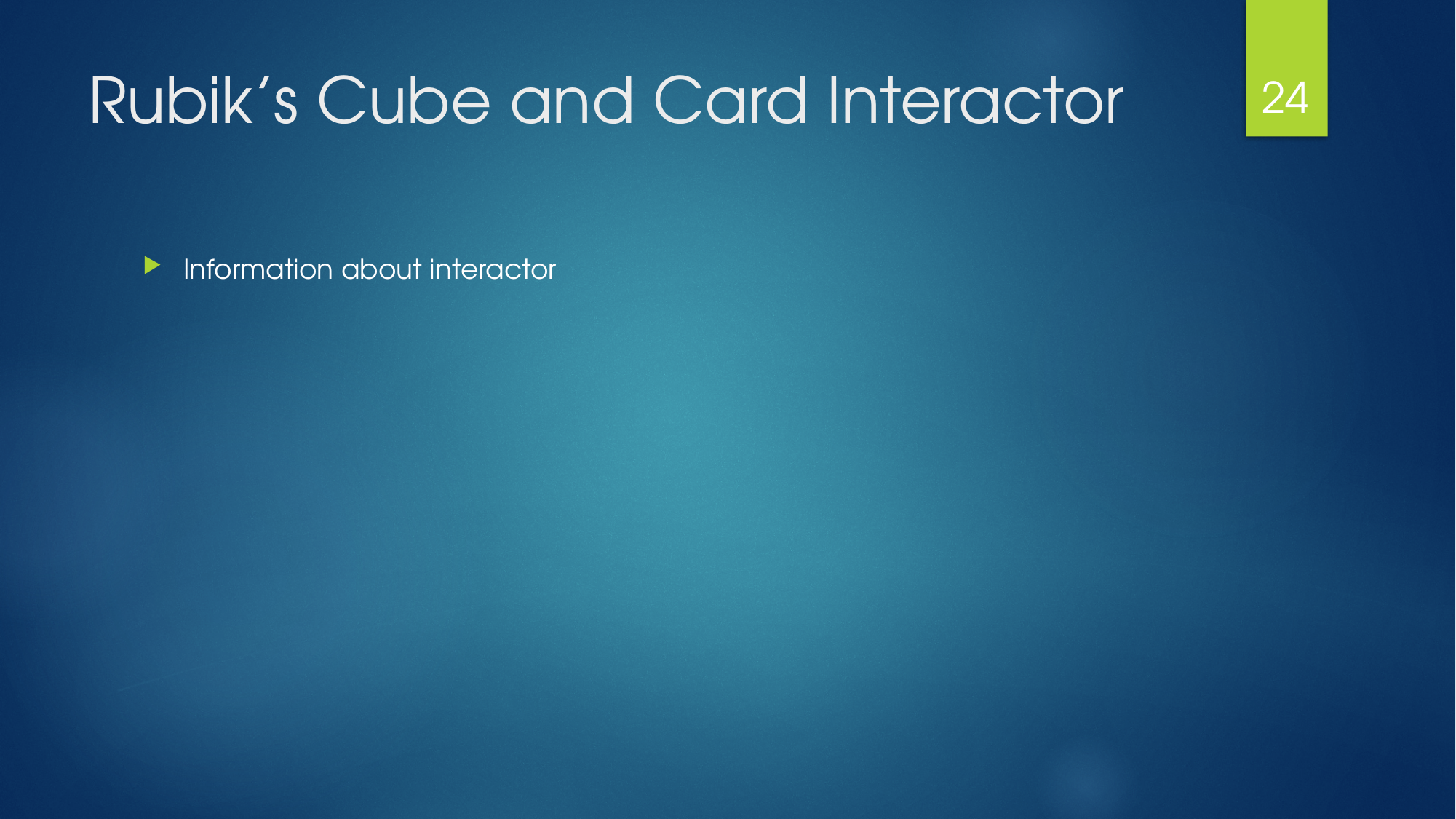

24
# Rubik’s Cube and Card Interactor

Information about interactor